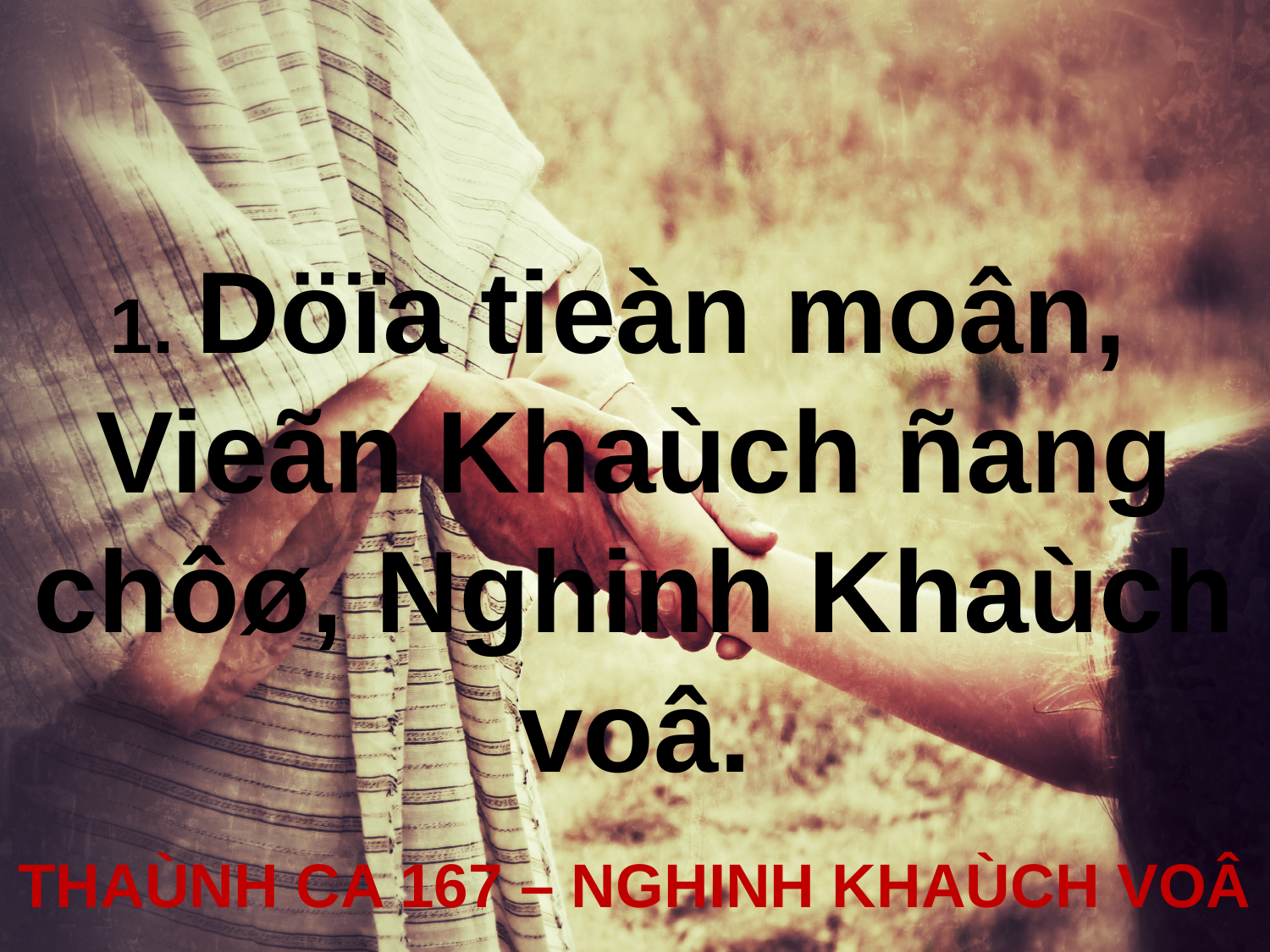

1. Döïa tieàn moân,
Vieãn Khaùch ñang chôø, Nghinh Khaùch voâ.
THAÙNH CA 167 – NGHINH KHAÙCH VOÂ